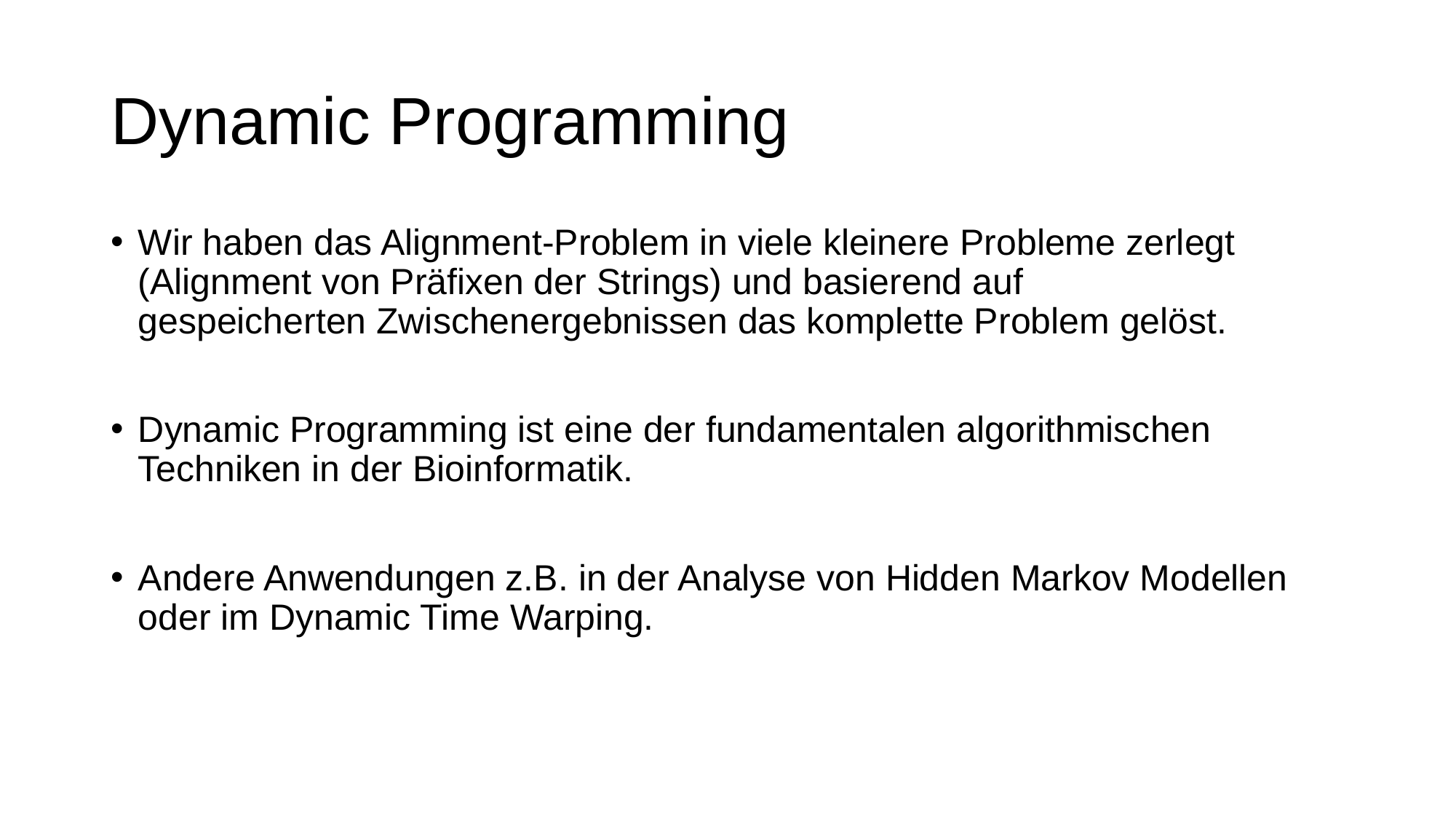

# Dynamic Programming
Wir haben das Alignment-Problem in viele kleinere Probleme zerlegt
(Alignment von Präfixen der Strings) und basierend auf
gespeicherten Zwischenergebnissen das komplette Problem gelöst.

Dynamic Programming ist eine der fundamentalen algorithmischen Techniken in der Bioinformatik.

Andere Anwendungen z.B. in der Analyse von Hidden Markov Modellen oder im Dynamic Time Warping.